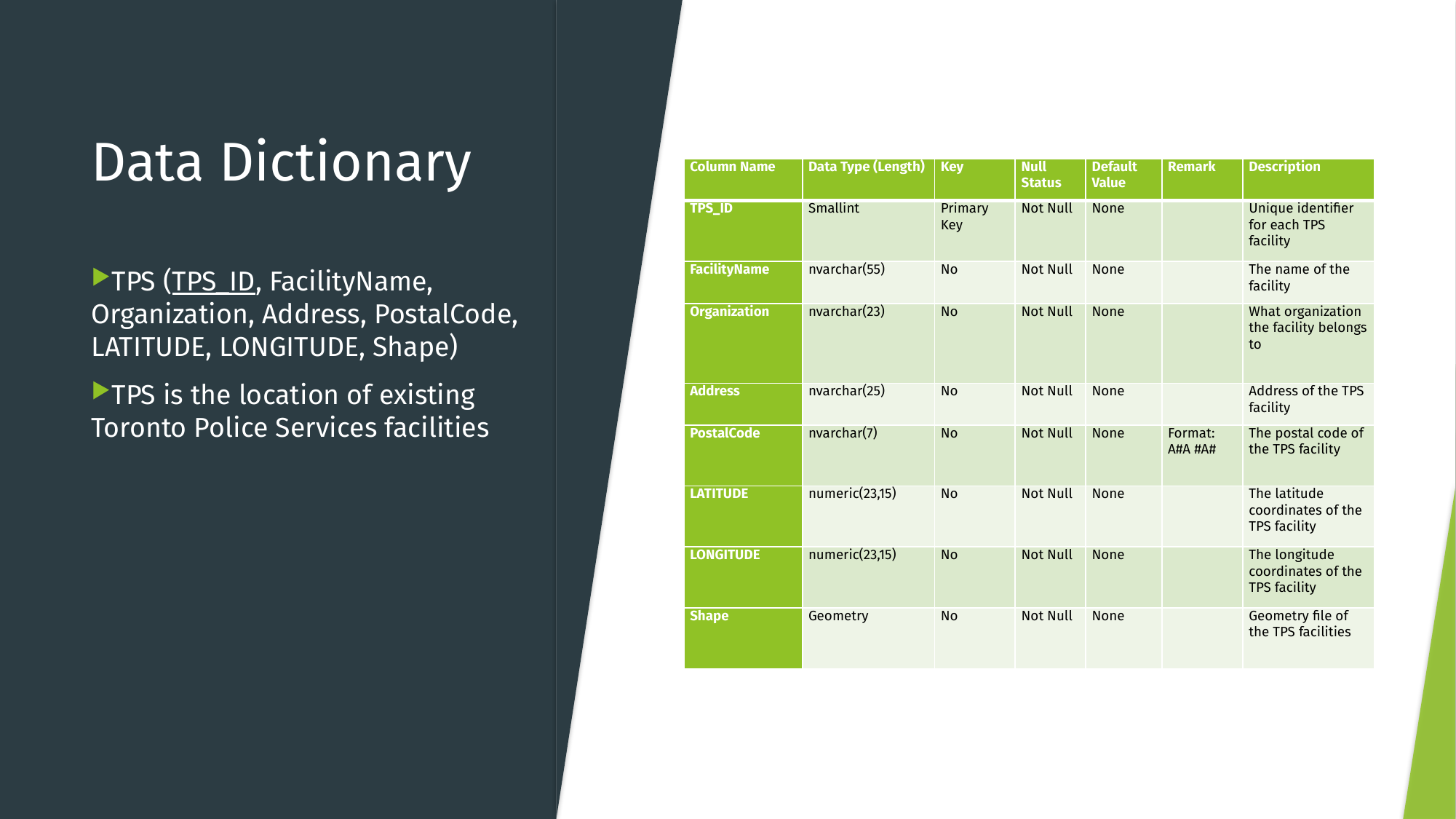

# Data Dictionary
| Column Name | Data Type (Length) | Key | Null Status | Default Value | Remark | Description |
| --- | --- | --- | --- | --- | --- | --- |
| TPS\_ID | Smallint | Primary Key | Not Null | None |  | Unique identifier for each TPS facility |
| FacilityName | nvarchar(55) | No | Not Null | None |  | The name of the facility |
| Organization | nvarchar(23) | No | Not Null | None |  | What organization the facility belongs to |
| Address | nvarchar(25) | No | Not Null | None |  | Address of the TPS facility |
| PostalCode | nvarchar(7) | No | Not Null | None | Format: A#A #A# | The postal code of the TPS facility |
| LATITUDE | numeric(23,15) | No | Not Null | None |  | The latitude coordinates of the TPS facility |
| LONGITUDE | numeric(23,15) | No | Not Null | None |  | The longitude coordinates of the TPS facility |
| Shape | Geometry | No | Not Null | None |  | Geometry file of the TPS facilities |
TPS (TPS_ID, FacilityName, Organization, Address, PostalCode, LATITUDE, LONGITUDE, Shape)
TPS is the location of existing Toronto Police Services facilities